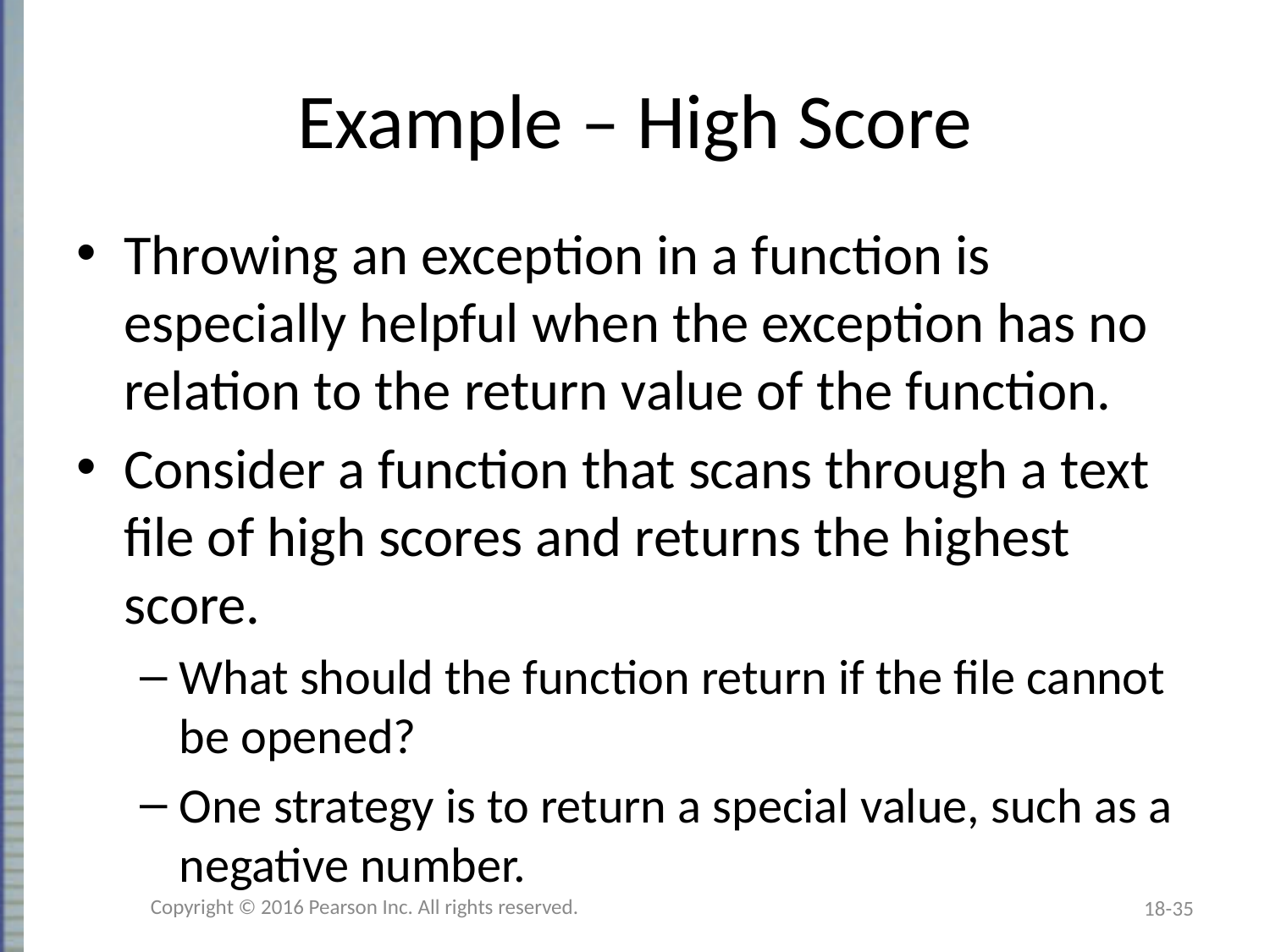

# Example – High Score
Throwing an exception in a function is especially helpful when the exception has no relation to the return value of the function.
Consider a function that scans through a text file of high scores and returns the highest score.
What should the function return if the file cannot be opened?
One strategy is to return a special value, such as a negative number.
Copyright © 2016 Pearson Inc. All rights reserved.
18-35